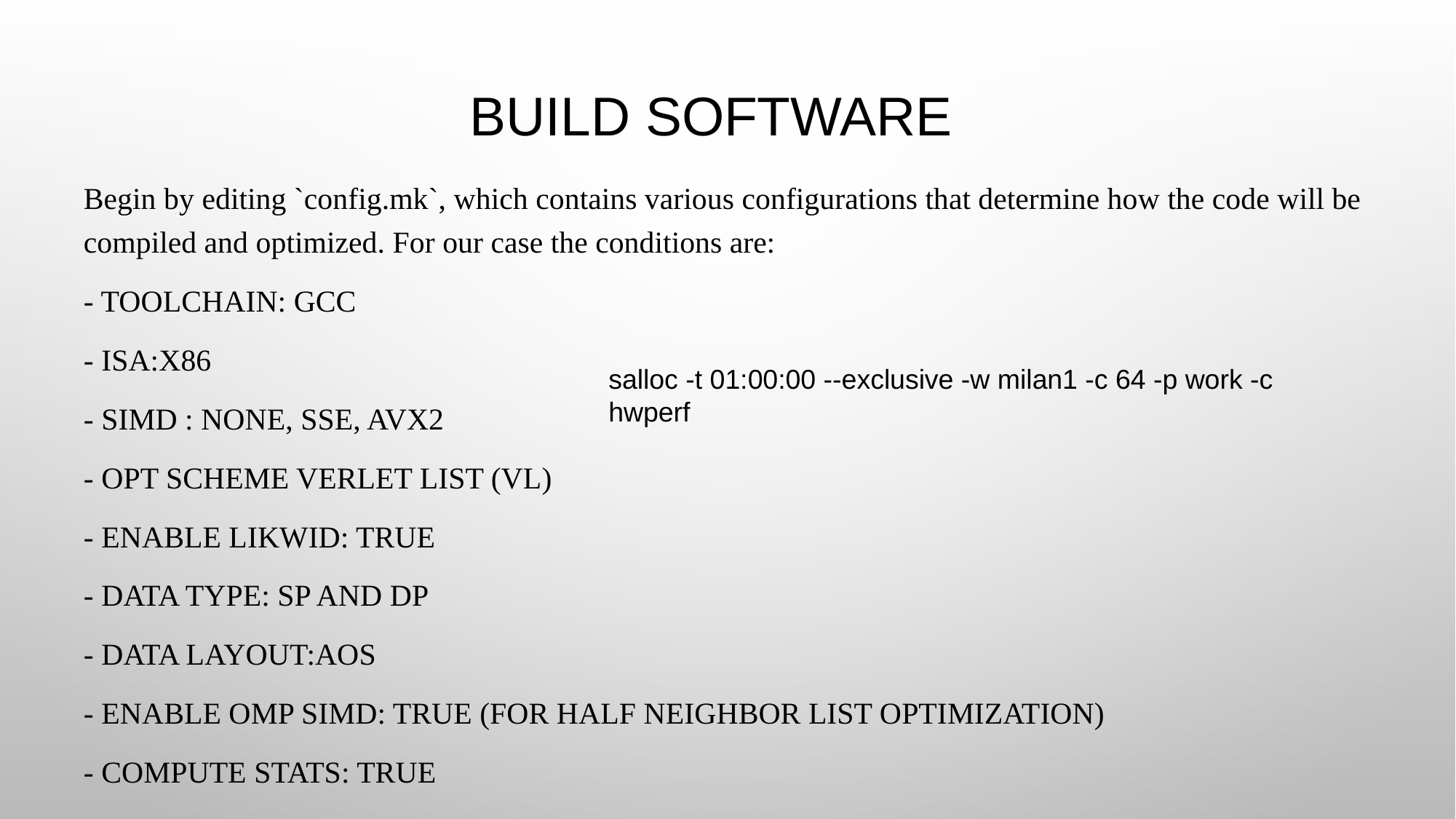

# Build SOFTWARE
Begin by editing `config.mk`, which contains various configurations that determine how the code will be compiled and optimized. For our case the conditions are:
- TOOLCHAIN: GCC
- ISA:x86
- SIMD : NONE, SSE, AVX2
- OPT SCHEME Verlet List (VL)
- ENABLE LIKWID: True
- DATA TYPE: SP and DP
- DATA LAYOUT:AOS
- ENABLE OMP SIMD: True (for half neighbor list Optimization)
- COMPUTE STATS: True
salloc -t 01:00:00 --exclusive -w milan1 -c 64 -p work -c hwperf